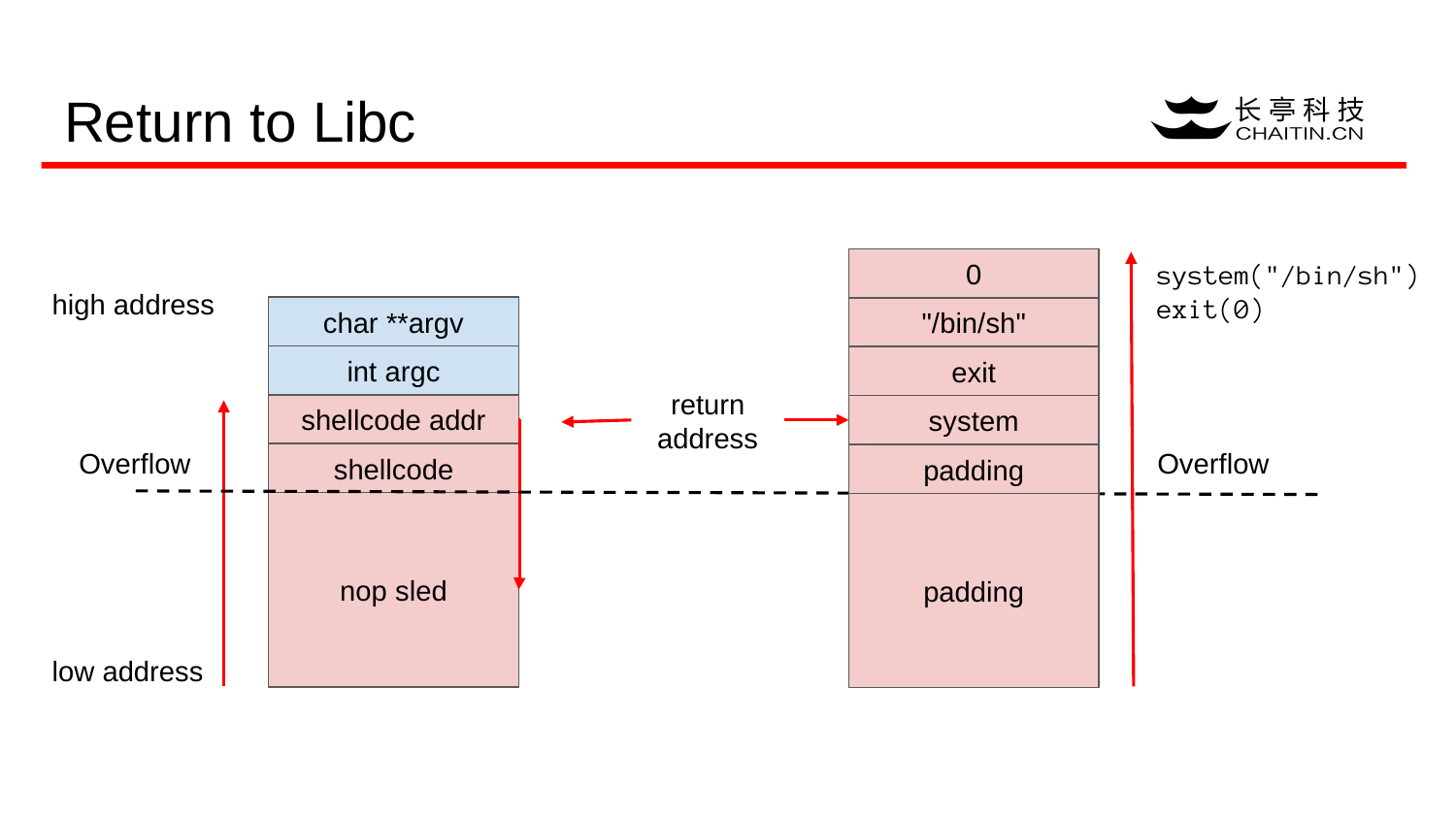

# Return to Libc
system("/bin/sh")
exit(0)
0
high address
char **argv
"/bin/sh"
int argc
exit
shellcode addr
return
address
system
Overflow
Overflow
shellcode
padding
nop sled
padding
low address